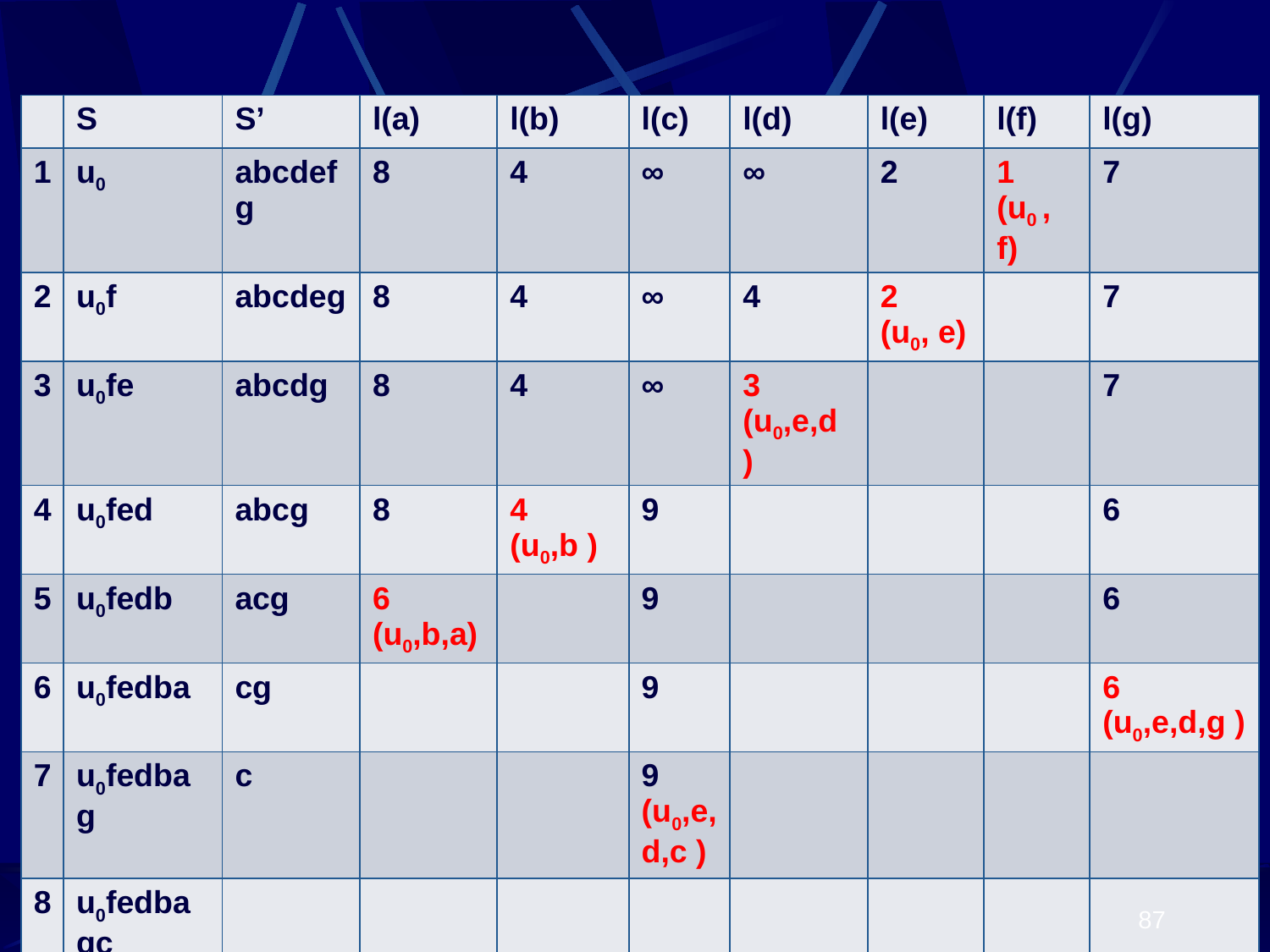

#
|  | S | S’ | l(a) | l(b) | l(c) | l(d) | l(e) | l(f) | l(g) |
| --- | --- | --- | --- | --- | --- | --- | --- | --- | --- |
| 1 | u0 | abcdefg | 8 | 4 | ∞ | ∞ | 2 | 1 (u0 , f) | 7 |
| 2 | u0f | abcdeg | 8 | 4 | ∞ | 4 | 2 (u0, e) |  | 7 |
| 3 | u0fe | abcdg | 8 | 4 | ∞ | 3 (u0,e,d ) |  |  | 7 |
| 4 | u0fed | abcg | 8 | 4 (u0,b ) | 9 |  |  |  | 6 |
| 5 | u0fedb | acg | 6 (u0,b,a) |  | 9 |  |  |  | 6 |
| 6 | u0fedba | cg |  |  | 9 |  |  |  | 6 (u0,e,d,g ) |
| 7 | u0fedbag | c |  |  | 9 (u0,e,d,c ) |  |  |  |  |
| 8 | u0fedbagc |  |  |  |  |  |  |  |  |

87